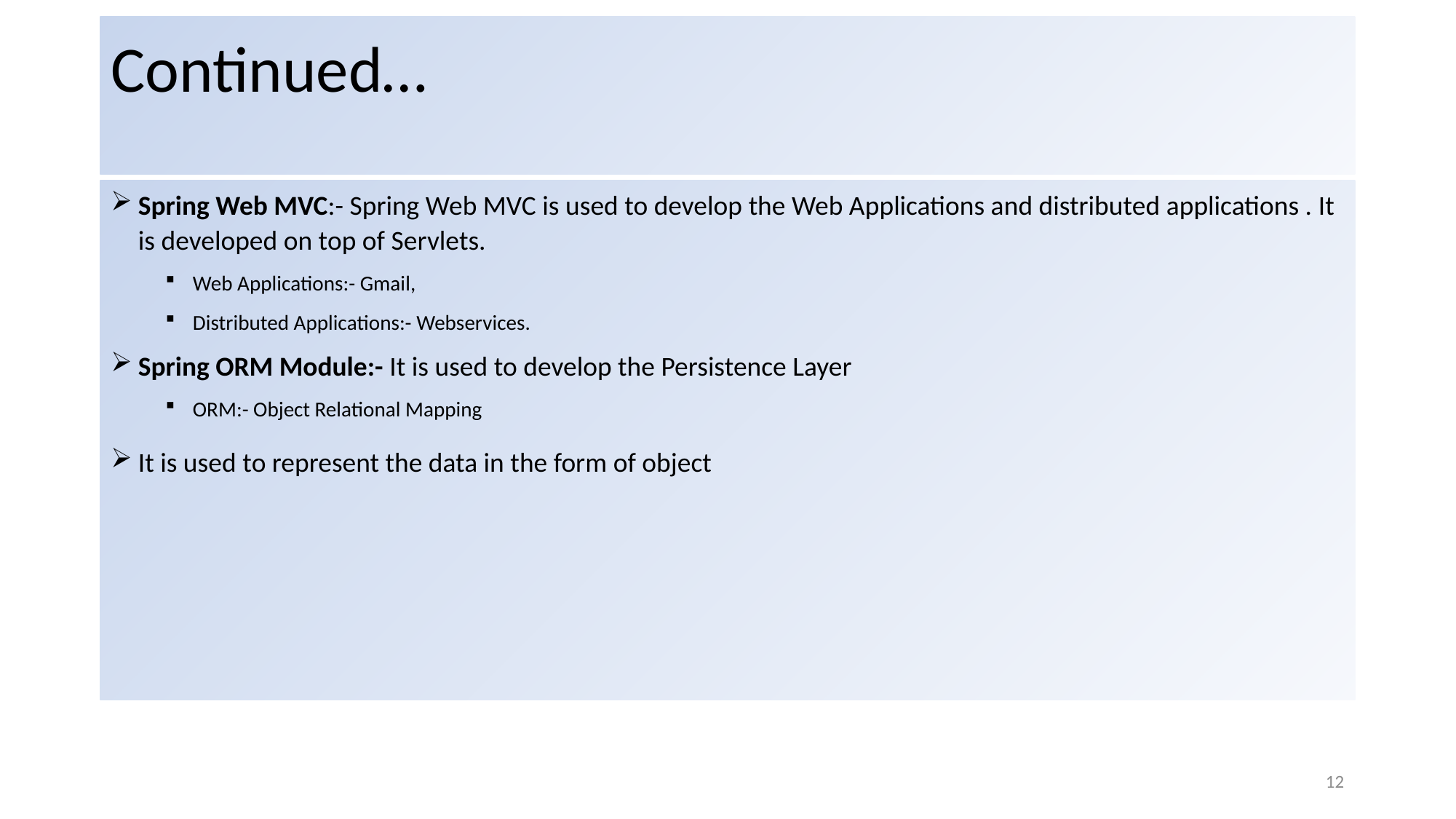

# Continued…
Spring Web MVC:- Spring Web MVC is used to develop the Web Applications and distributed applications . It is developed on top of Servlets.
Web Applications:- Gmail,
Distributed Applications:- Webservices.
Spring ORM Module:- It is used to develop the Persistence Layer
ORM:- Object Relational Mapping
It is used to represent the data in the form of object

12